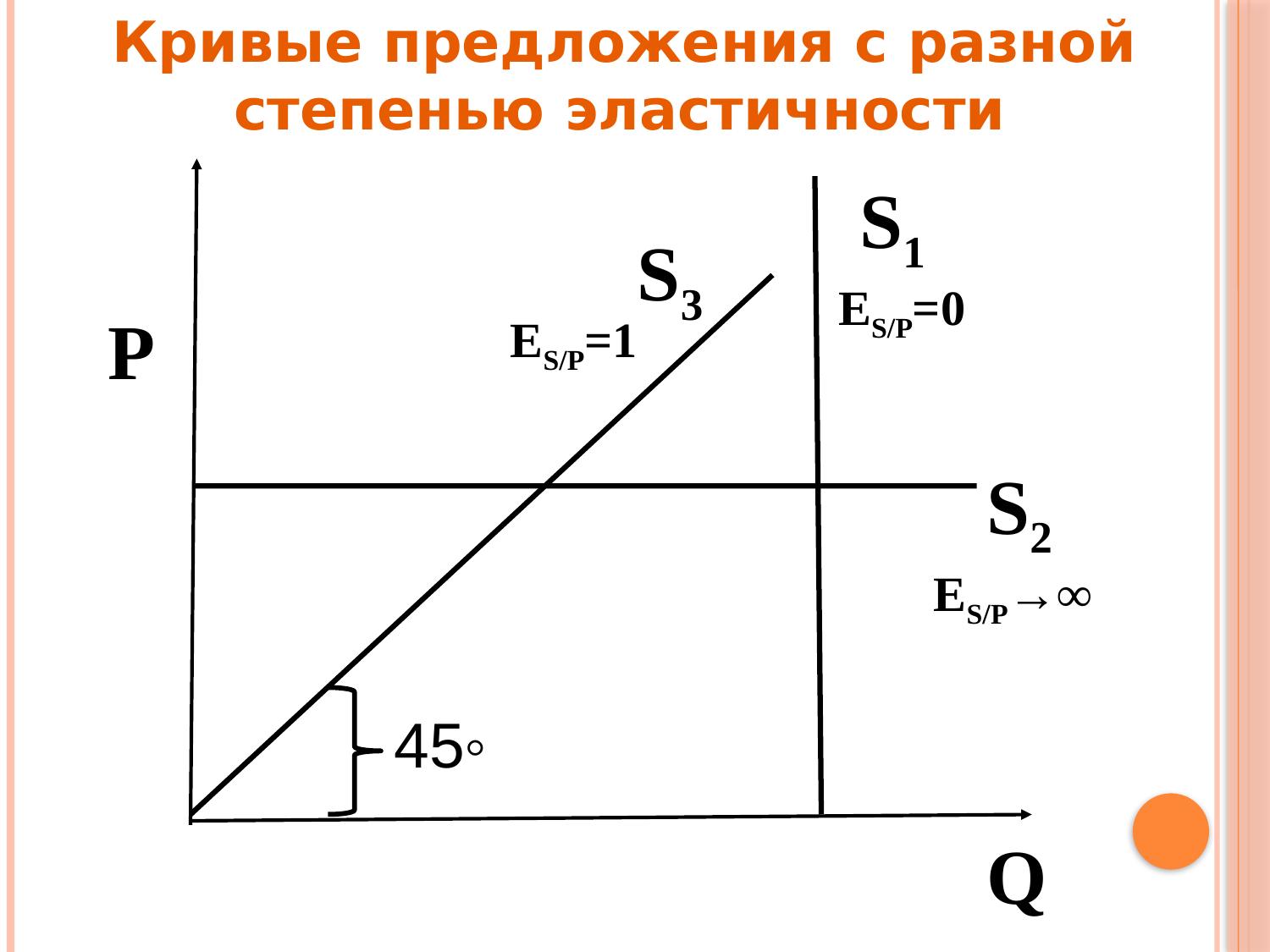

Кривые предложения с разной степенью эластичности

S1

ЕS/P=0
S3

ЕS/P=1
Р
S2

ЕS/P→∞

45◦

Q